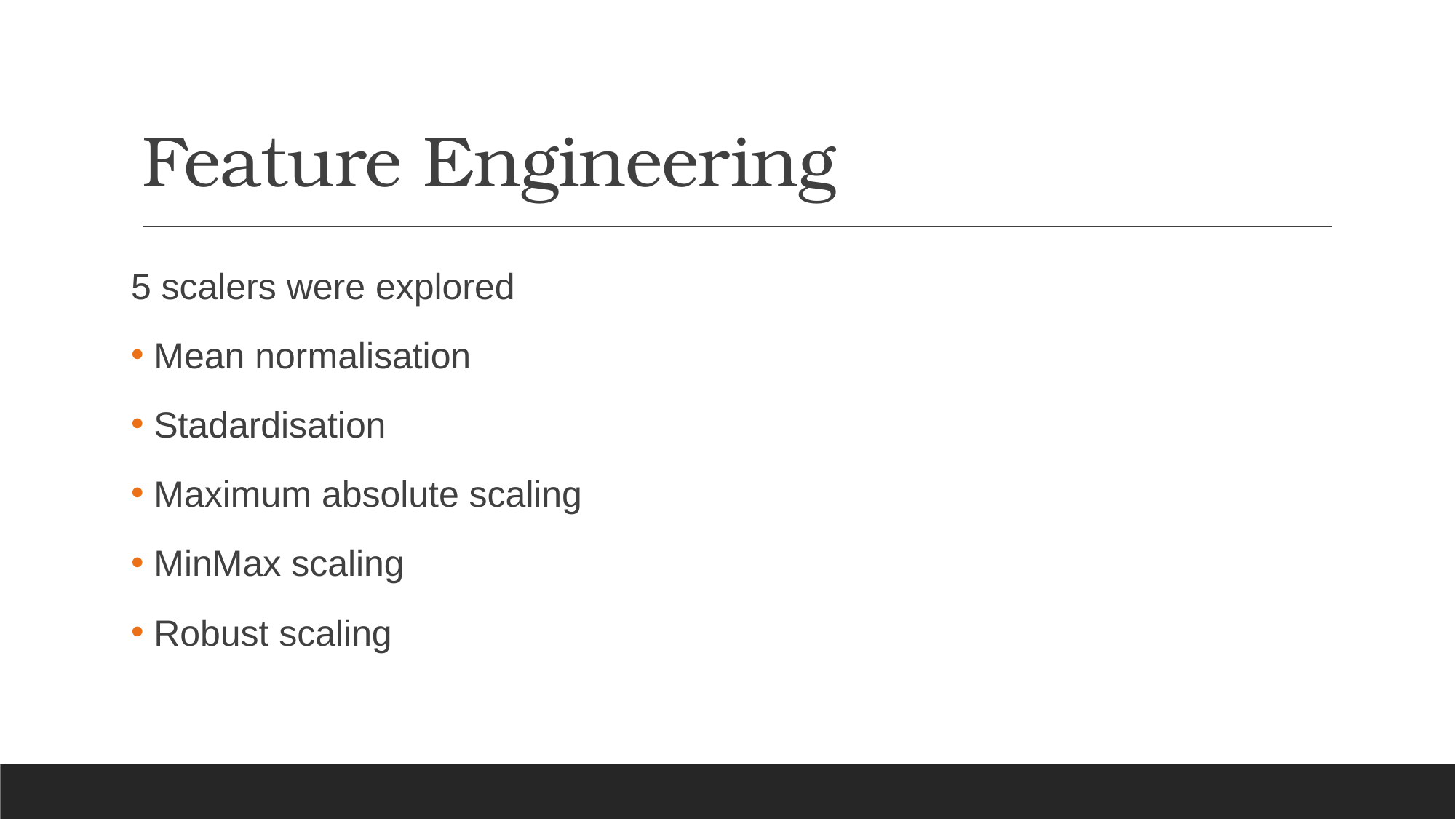

# Feature Engineering
5 scalers were explored
 Mean normalisation
 Stadardisation
 Maximum absolute scaling
 MinMax scaling
 Robust scaling